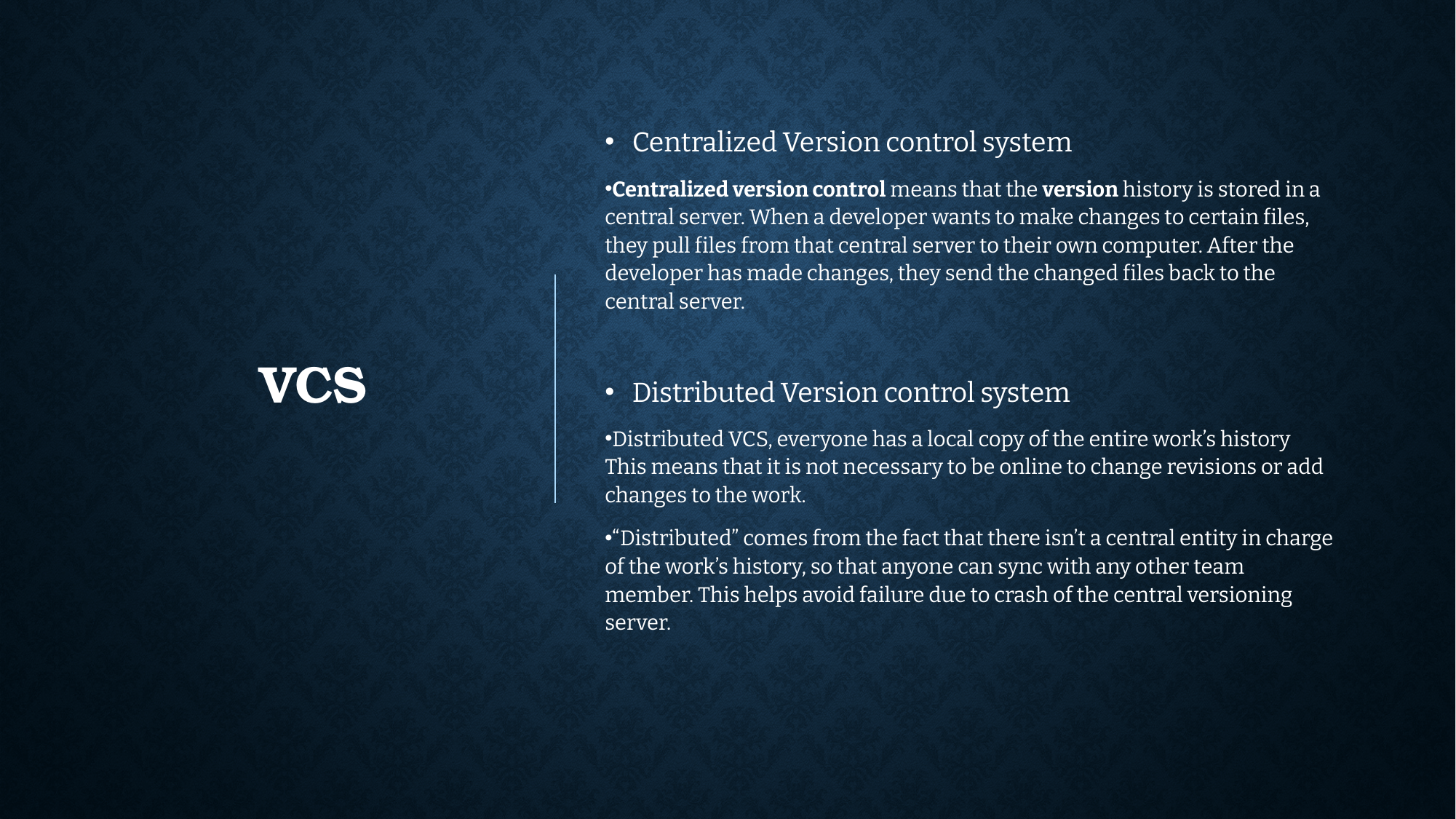

VCS
Centralized Version control system
Centralized version control means that the version history is stored in a central server. When a developer wants to make changes to certain files, they pull files from that central server to their own computer. After the developer has made changes, they send the changed files back to the central server.

Distributed Version control system
Distributed VCS, everyone has a local copy of the entire work’s history This means that it is not necessary to be online to change revisions or add changes to the work.
“Distributed” comes from the fact that there isn’t a central entity in charge of the work’s history, so that anyone can sync with any other team member. This helps avoid failure due to crash of the central versioning server.